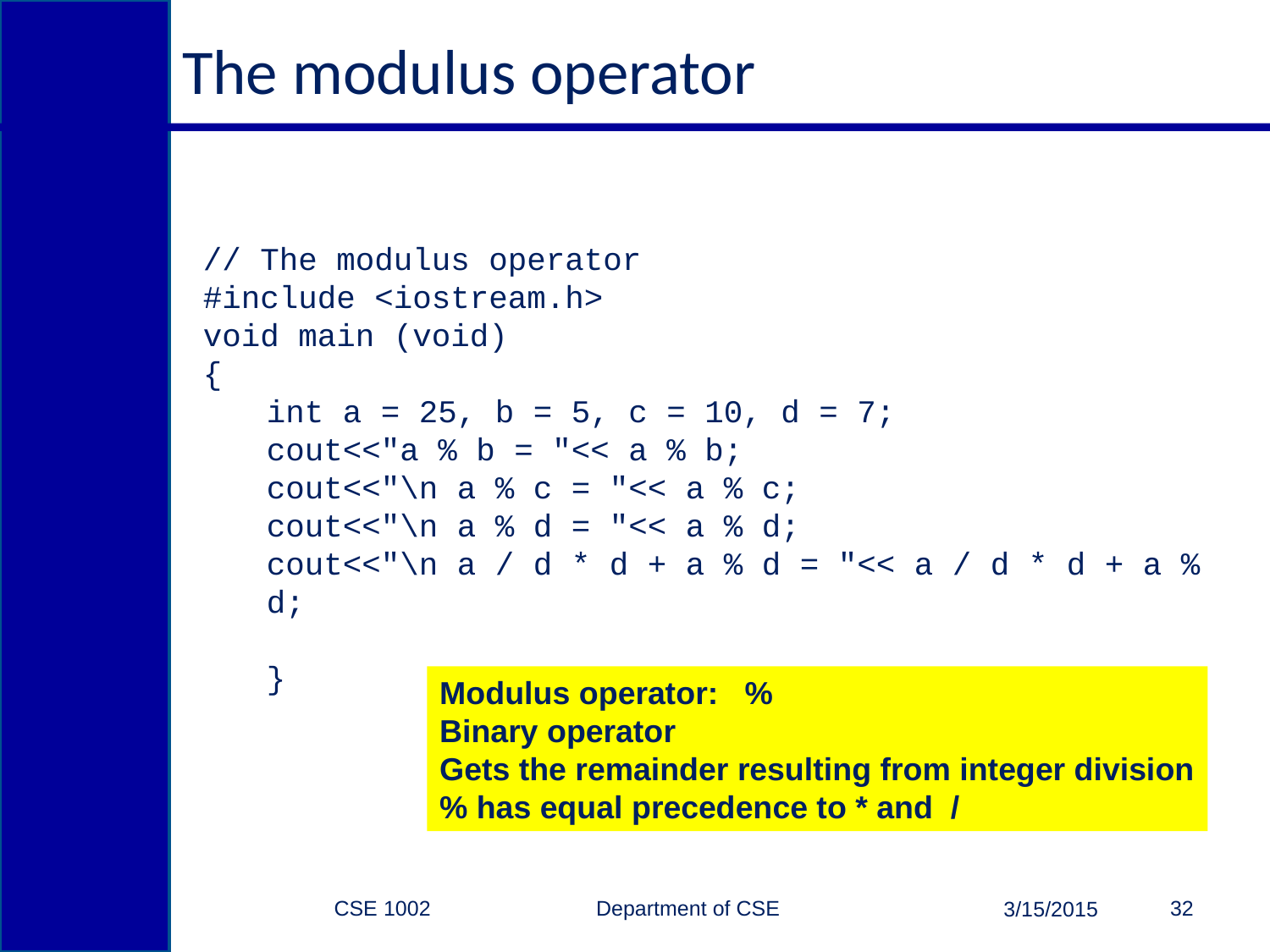

# The modulus operator

// The modulus operator
#include <iostream.h>
void main (void)
{
int a = 25, b = 5, c = 10, d = 7;
cout<<"a % b = "<< a % b;
cout<<"\n a % c = "<< a % c;
cout<<"\n a % d = "<< a % d;
cout<<"\n a / d * d + a % d = "<< a / d * d + a % d;

}
Modulus operator:   %
Binary operator
Gets the remainder resulting from integer division
% has equal precedence to * and  /
CSE 1002                            Department of CSE
32
3/15/2015